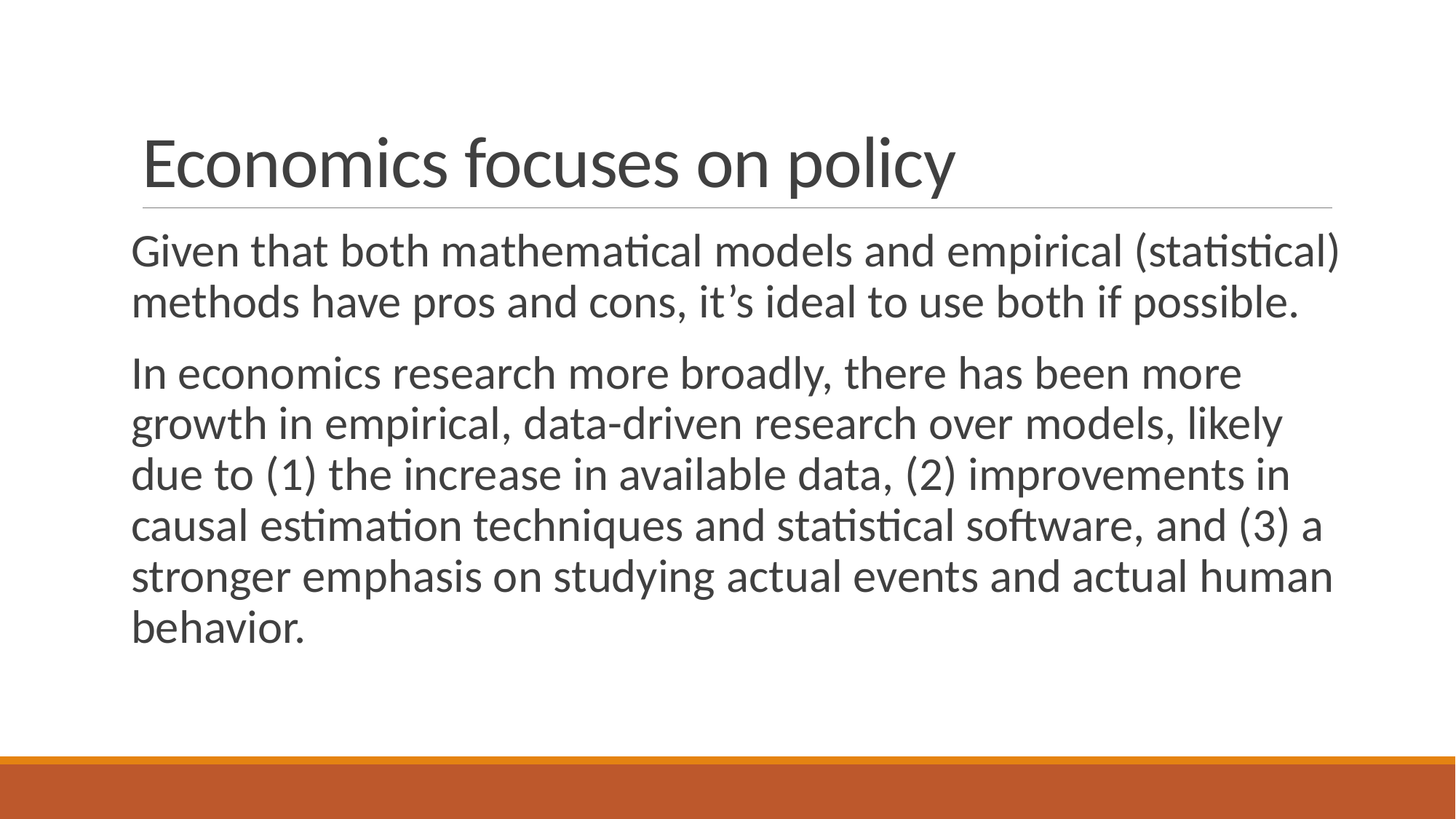

# Economics focuses on policy
Given that both mathematical models and empirical (statistical) methods have pros and cons, it’s ideal to use both if possible.
In economics research more broadly, there has been more growth in empirical, data-driven research over models, likely due to (1) the increase in available data, (2) improvements in causal estimation techniques and statistical software, and (3) a stronger emphasis on studying actual events and actual human behavior.